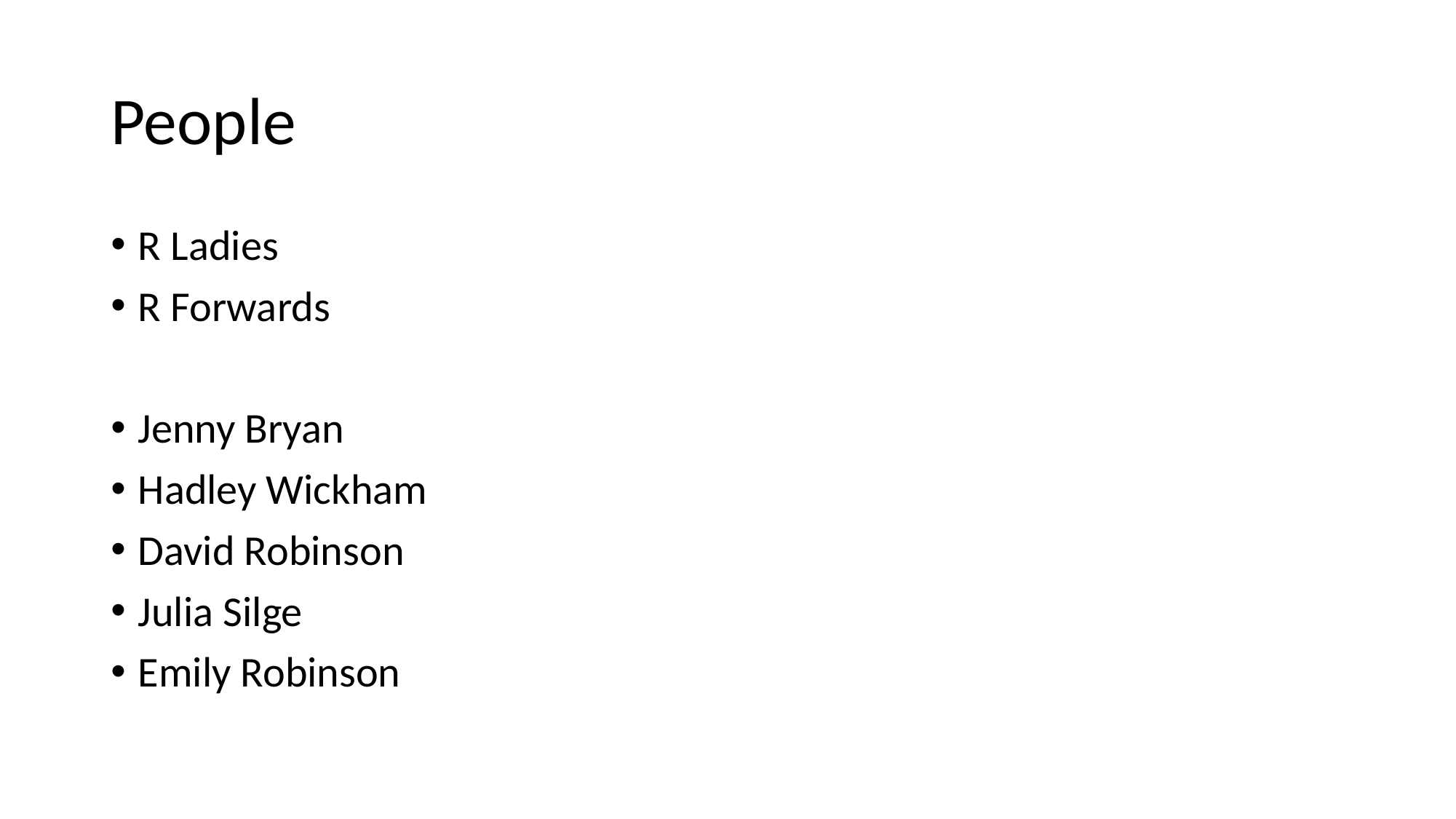

# People
R Ladies
R Forwards

Jenny Bryan
Hadley Wickham
David Robinson
Julia Silge
Emily Robinson